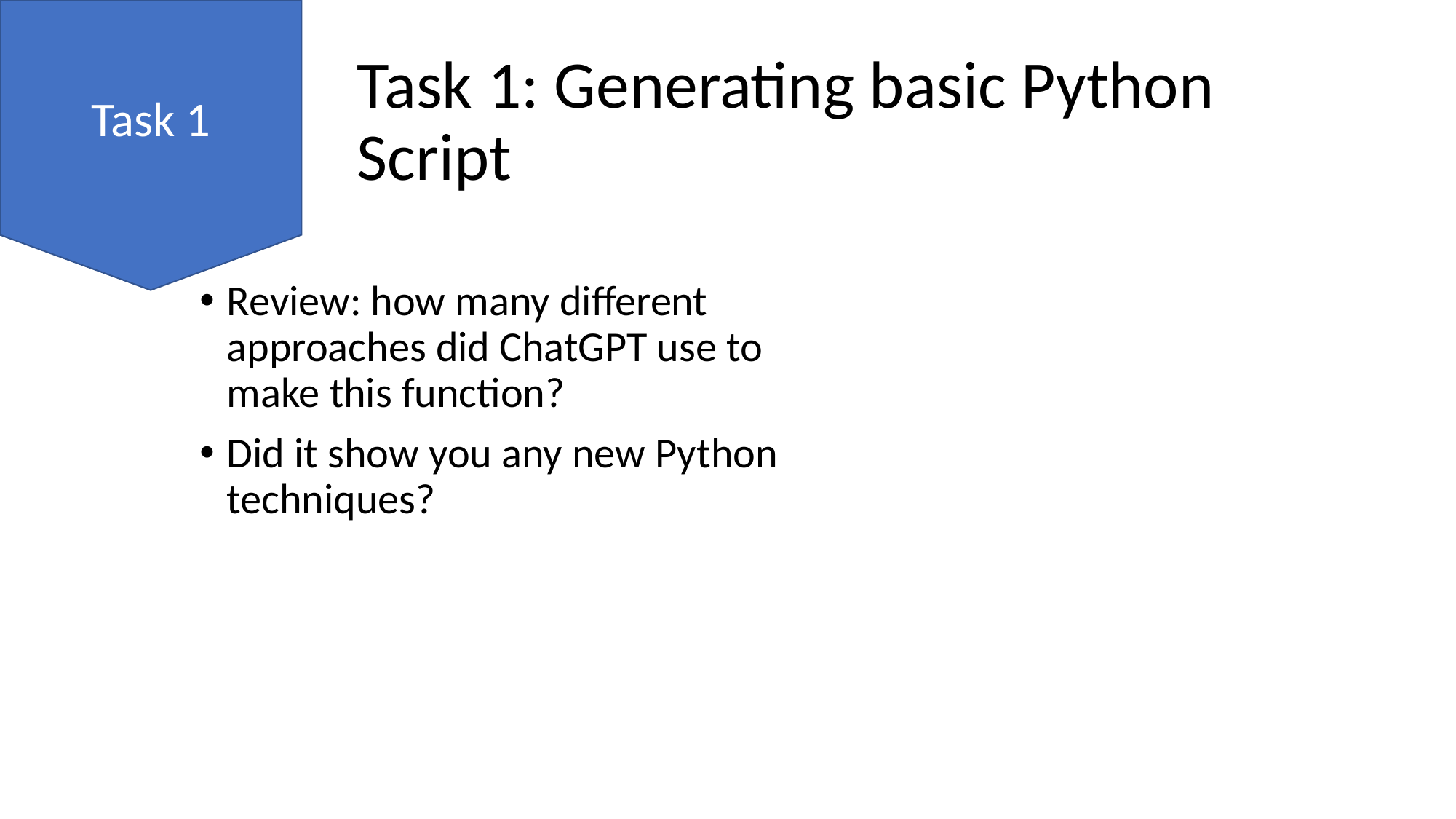

Task 1
# Task 1: Generating basic Python Script
Review: how many different approaches did ChatGPT use to make this function?
Did it show you any new Python techniques?